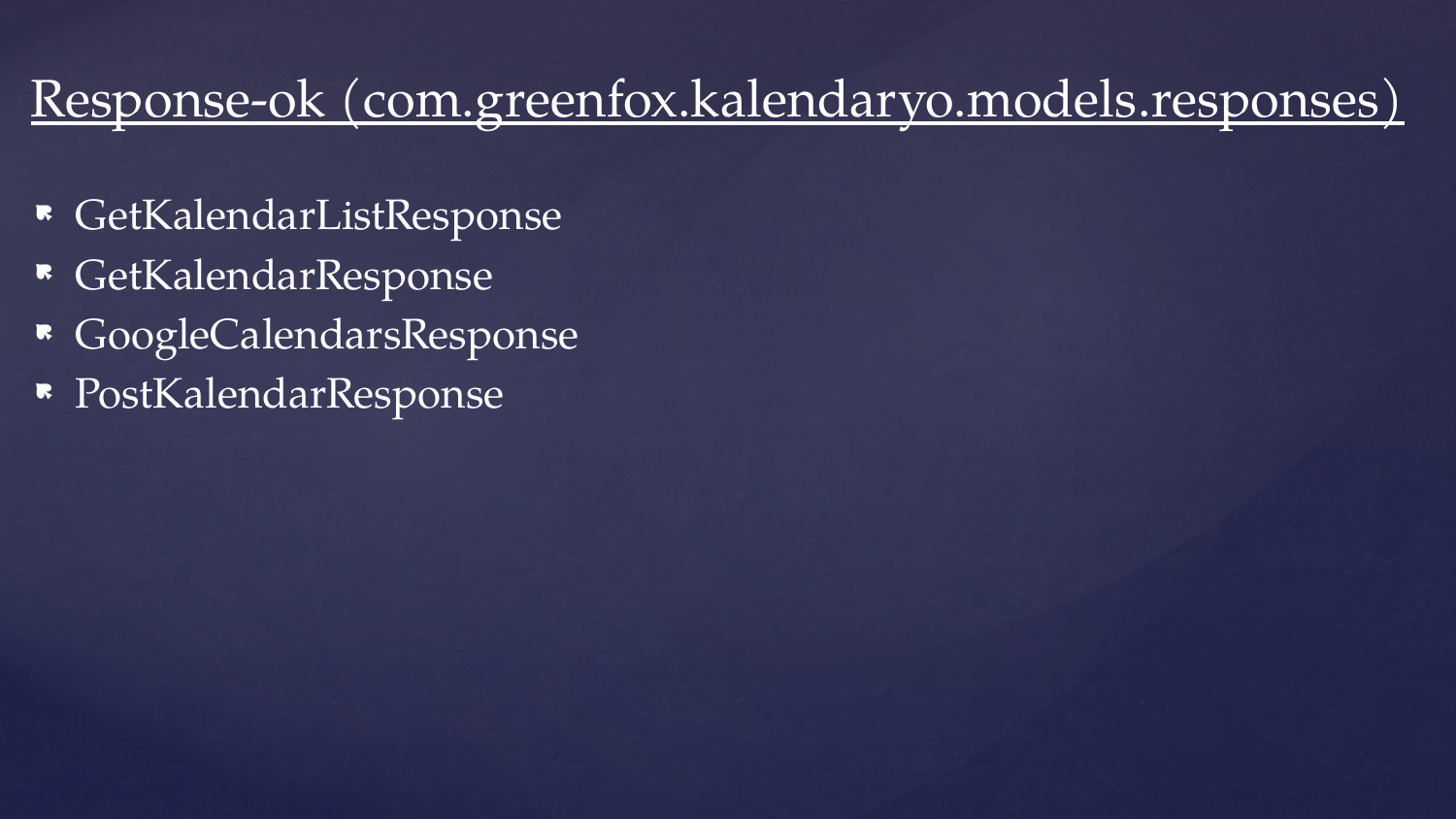

# Response-ok (com.greenfox.kalendaryo.models.responses)
GetKalendarListResponse
GetKalendarResponse
GoogleCalendarsResponse
PostKalendarResponse